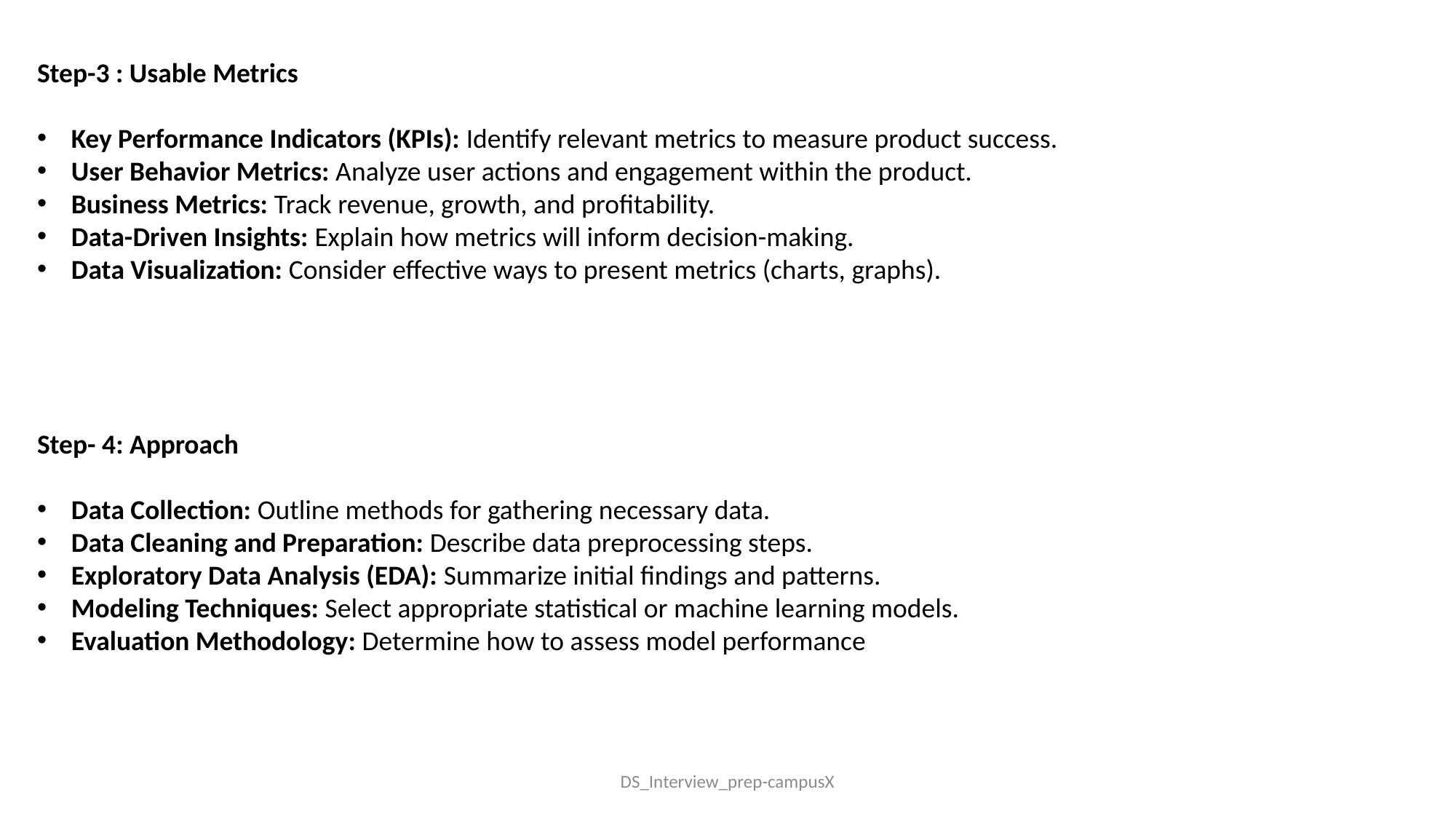

Step-3 : Usable Metrics

Key Performance Indicators (KPIs): Identify relevant metrics to measure product success.
User Behavior Metrics: Analyze user actions and engagement within the product.
Business Metrics: Track revenue, growth, and profitability.
Data-Driven Insights: Explain how metrics will inform decision-making.
Data Visualization: Consider effective ways to present metrics (charts, graphs).

Step- 4: Approach

Data Collection: Outline methods for gathering necessary data.
Data Cleaning and Preparation: Describe data preprocessing steps.
Exploratory Data Analysis (EDA): Summarize initial findings and patterns.
Modeling Techniques: Select appropriate statistical or machine learning models.
Evaluation Methodology: Determine how to assess model performance

DS_Interview_prep-campusX